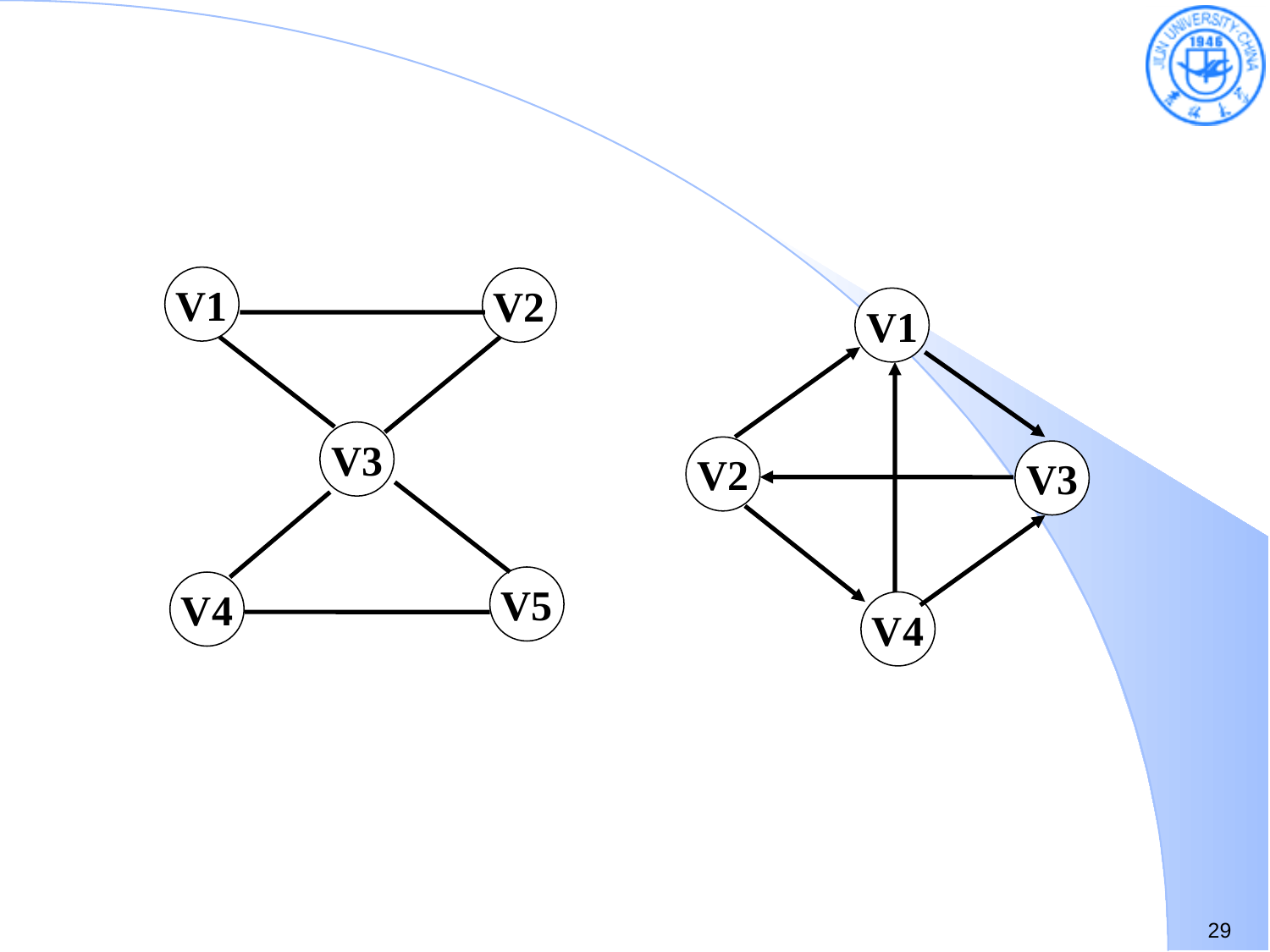

V1
V2
V1

V3
V2
V3

V5
V4
V4